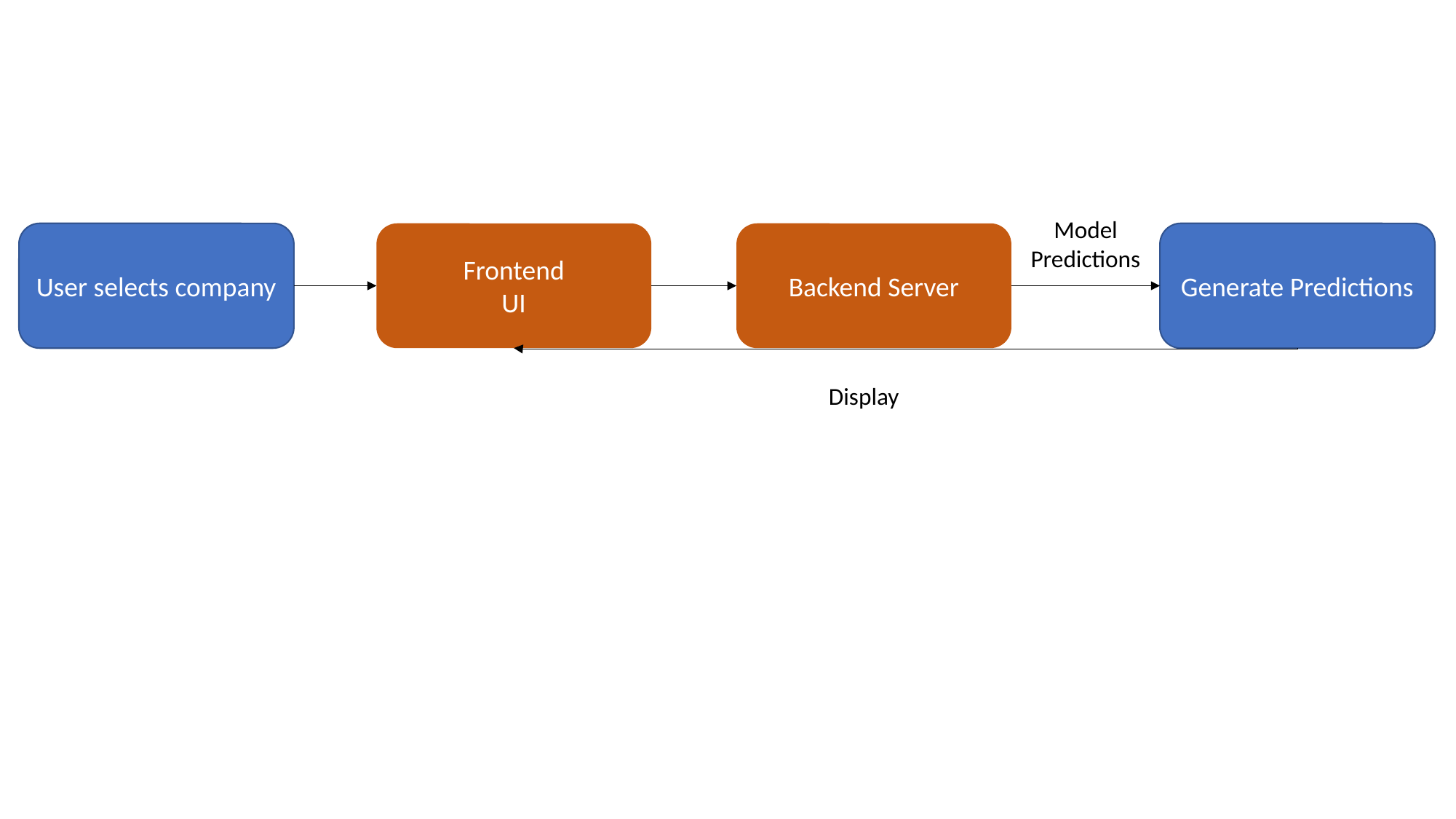

Model
Predictions
User selects company
Frontend
UI
Backend Server
Generate Predictions
Display